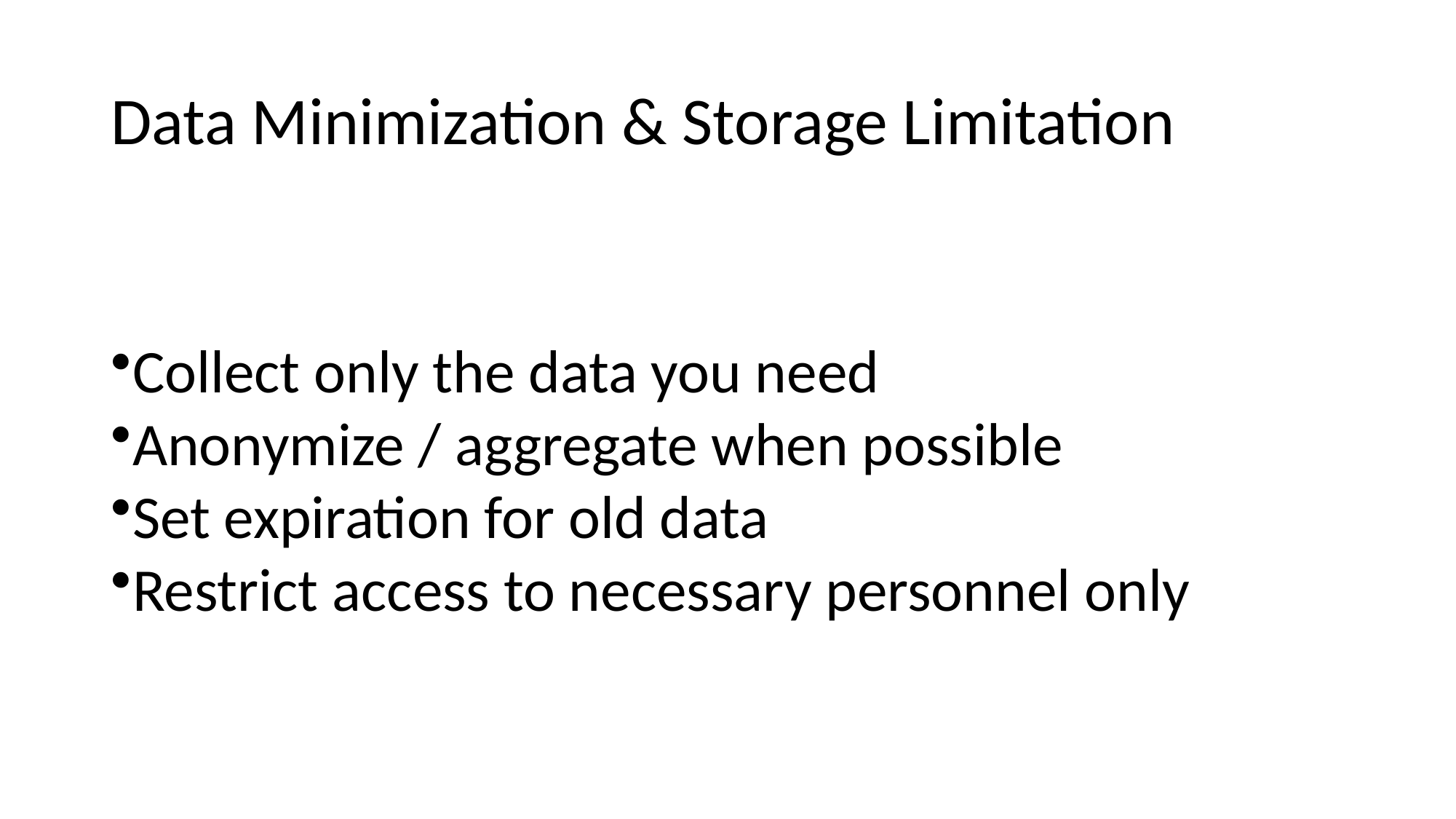

# Data Minimization & Storage Limitation
Collect only the data you need
Anonymize / aggregate when possible
Set expiration for old data
Restrict access to necessary personnel only